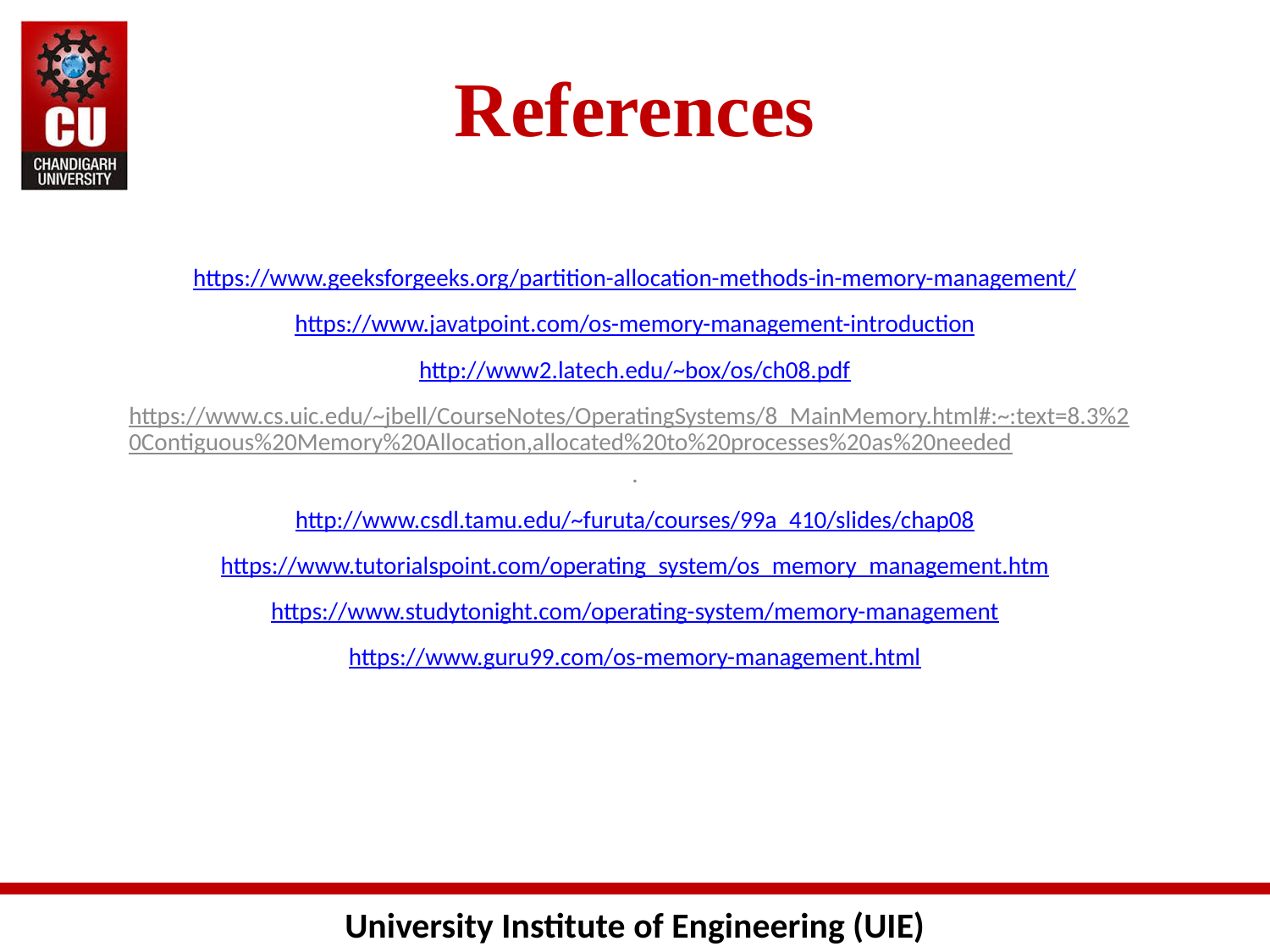

# References
https://www.geeksforgeeks.org/partition-allocation-methods-in-memory-management/
https://www.javatpoint.com/os-memory-management-introduction
http://www2.latech.edu/~box/os/ch08.pdf
https://www.cs.uic.edu/~jbell/CourseNotes/OperatingSystems/8_MainMemory.html#:~:text=8.3%20Contiguous%20Memory%20Allocation,allocated%20to%20processes%20as%20needed.
http://www.csdl.tamu.edu/~furuta/courses/99a_410/slides/chap08
https://www.tutorialspoint.com/operating_system/os_memory_management.htm
https://www.studytonight.com/operating-system/memory-management
https://www.guru99.com/os-memory-management.html